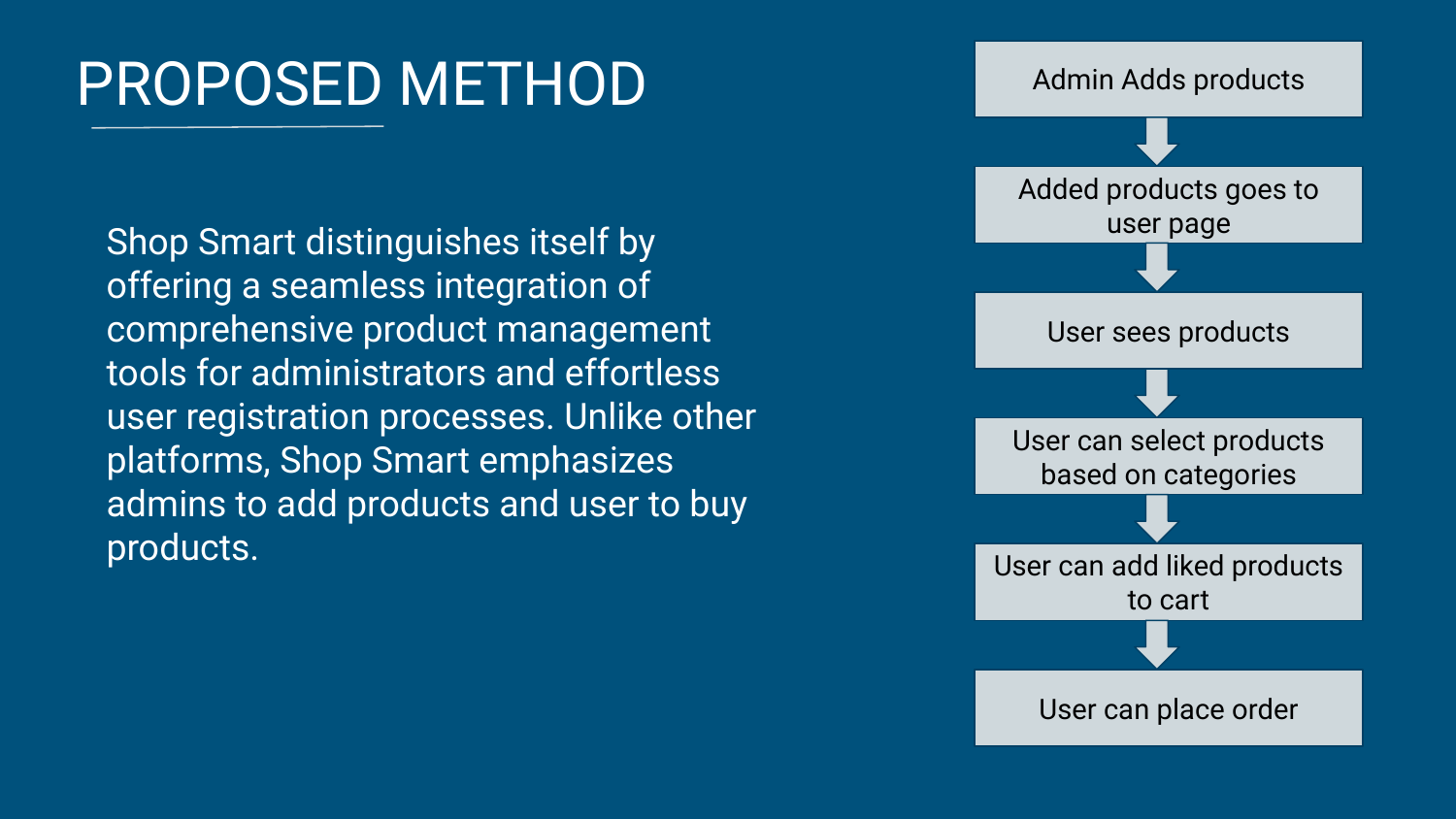

PROPOSED METHOD
Admin Adds products

Added products goes to user page
Shop Smart distinguishes itself by offering a seamless integration of comprehensive product management tools for administrators and effortless user registration processes. Unlike other platforms, Shop Smart emphasizes admins to add products and user to buy products.

User sees products

User can select products based on categories

User can add liked products to cart

User can place order